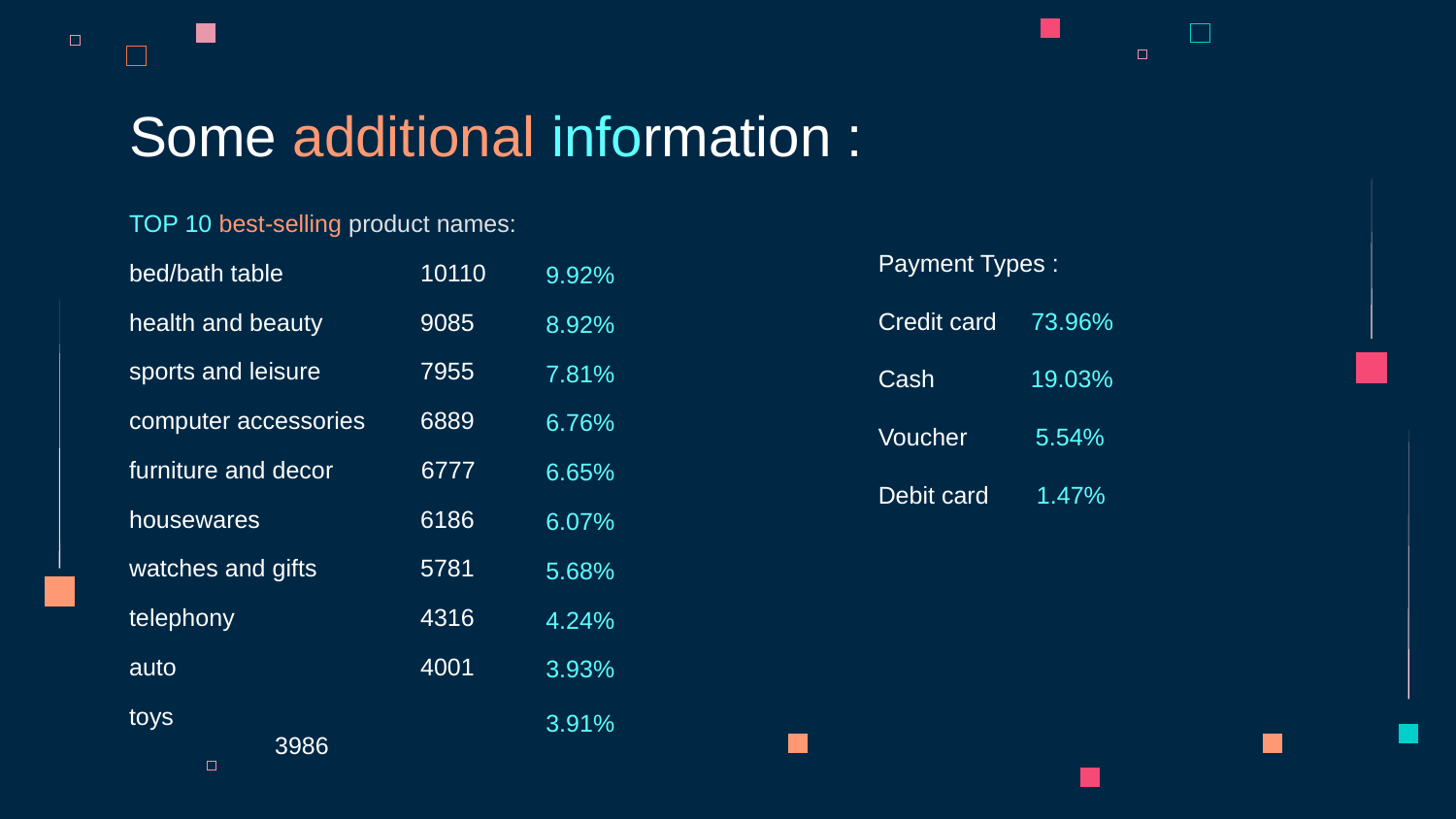

# Some additional information :
TOP 10 best-selling product names:
bed/bath table           	10110
health and beauty          	9085
sports and leisure            	7955
computer accessories     	6889
furniture and decor             6777
housewares                	6186
watches and gifts             	5781
telephony                 	4316
auto                      	4001
toys                      		3986

9.92%
8.92%
7.81%
6.76%
6.65%
6.07%
5.68%
4.24%
3.93%
3.91%

Payment Types :

Credit card     73.96%

Cash     	 19.03%

Voucher          5.54%

Debit card       1.47%